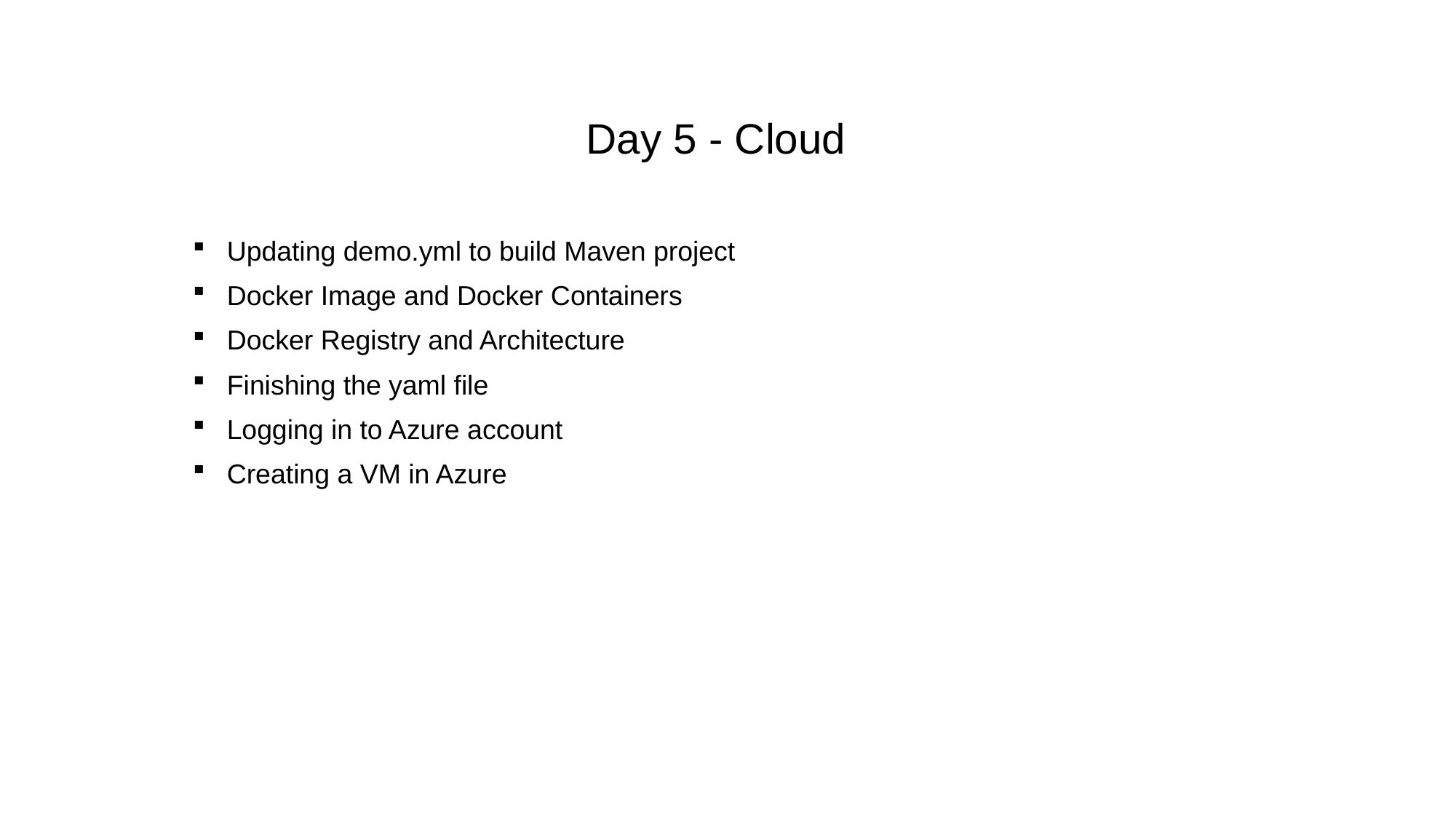

# Day 5 - Cloud
Updating demo.yml to build Maven project
Docker Image and Docker Containers
Docker Registry and Architecture
Finishing the yaml file
Logging in to Azure account
Creating a VM in Azure